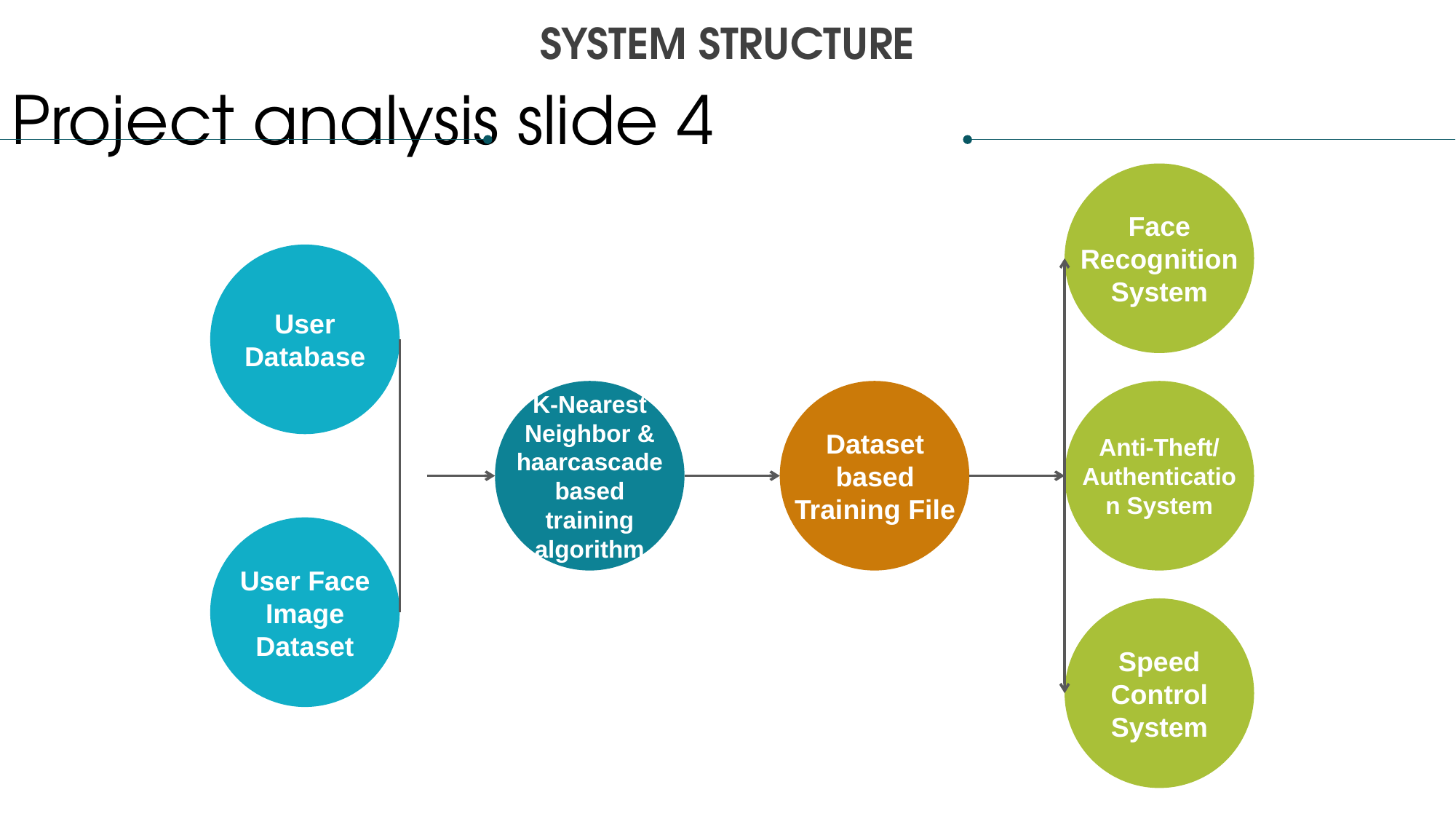

SYSTEM STRUCTURE
Project analysis slide 4

Face Recognition
System

User Database

K-Nearest Neighbor & haarcascade based training
algorithm
Anti-Theft/ Authentication System
Dataset based Training File

User Face Image Dataset

Speed Control System